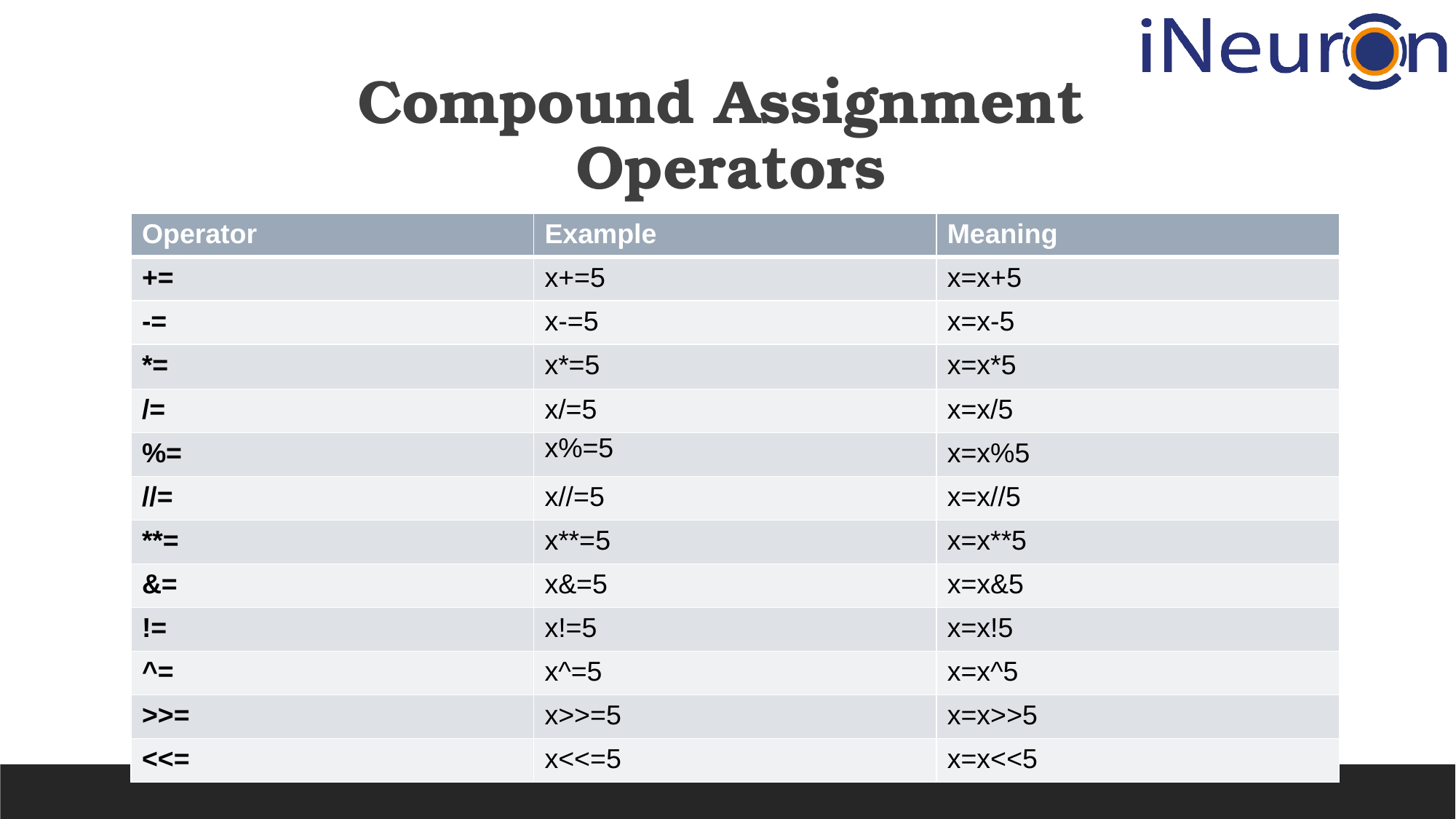

# Compound Assignment Operators
| Operator | Example | Meaning |
| --- | --- | --- |
| += | x+=5 | x=x+5 |
| -= | x-=5 | x=x-5 |
| \*= | x\*=5 | x=x\*5 |
| /= | x/=5 | x=x/5 |
| %= | x%=5 | x=x%5 |
| //= | x//=5 | x=x//5 |
| \*\*= | x\*\*=5 | x=x\*\*5 |
| &= | x&=5 | x=x&5 |
| != | x!=5 | x=x!5 |
| ^= | x^=5 | x=x^5 |
| >>= | x>>=5 | x=x>>5 |
| <<= | x<<=5 | x=x<<5 |